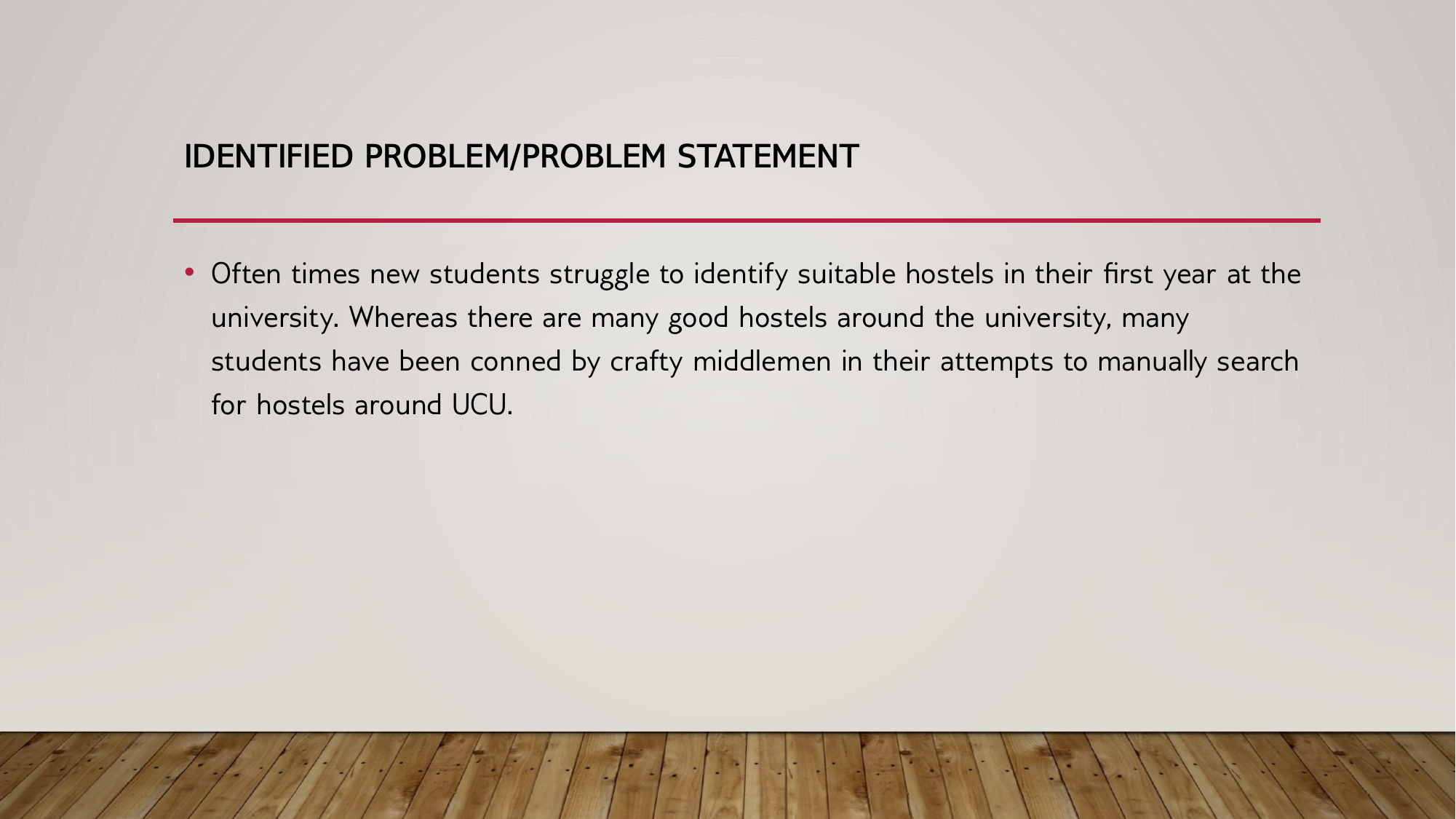

# Identified problem/Problem Statement
Often times new students struggle to identify suitable hostels in their first year at the university. Whereas there are many good hostels around the university, many students have been conned by crafty middlemen in their attempts to manually search for hostels around UCU.